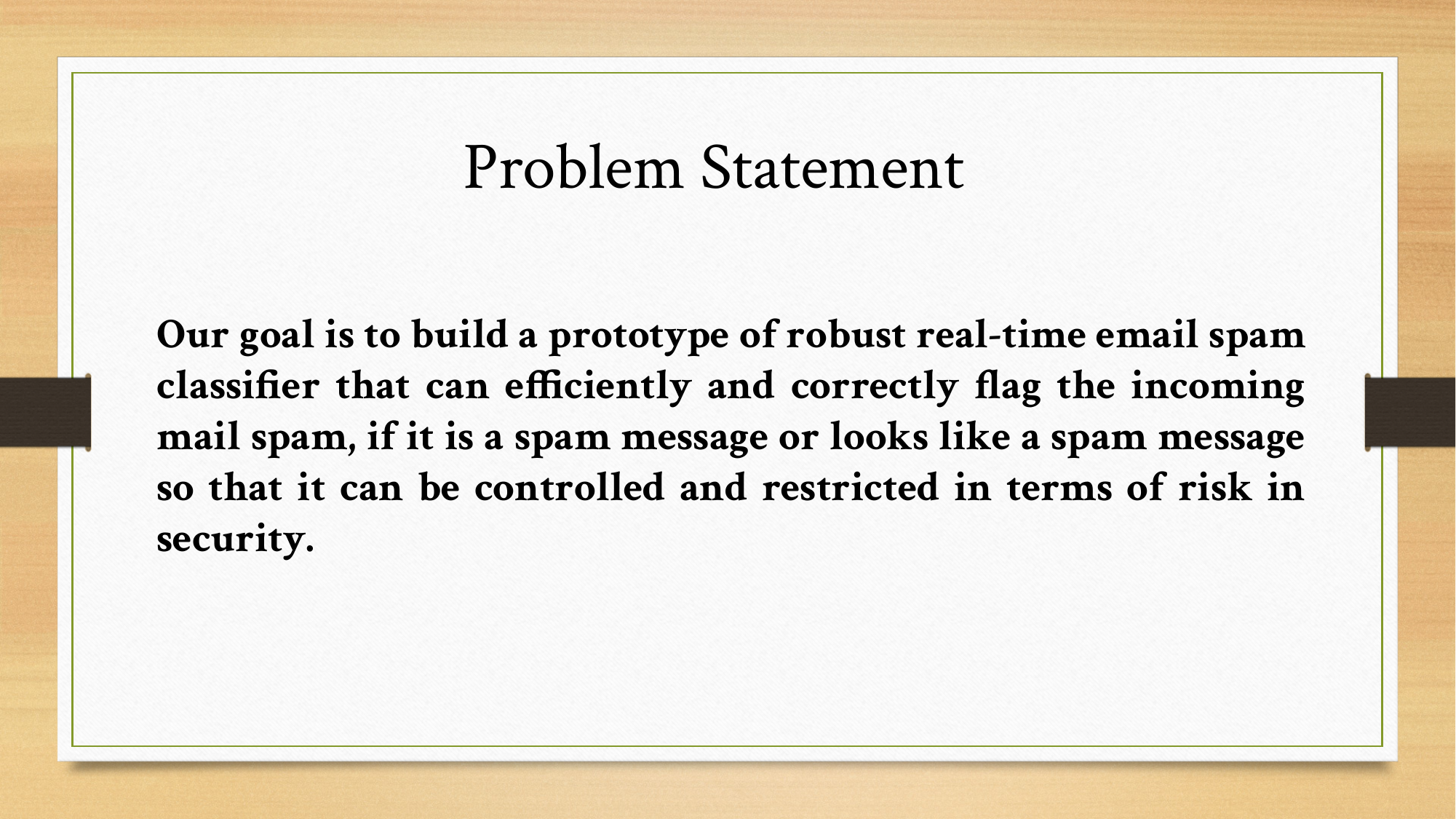

Problem Statement

Our goal is to build a prototype of robust real-time email spam classifier that can efficiently and correctly flag the incoming mail spam, if it is a spam message or looks like a spam message so that it can be controlled and restricted in terms of risk in security.